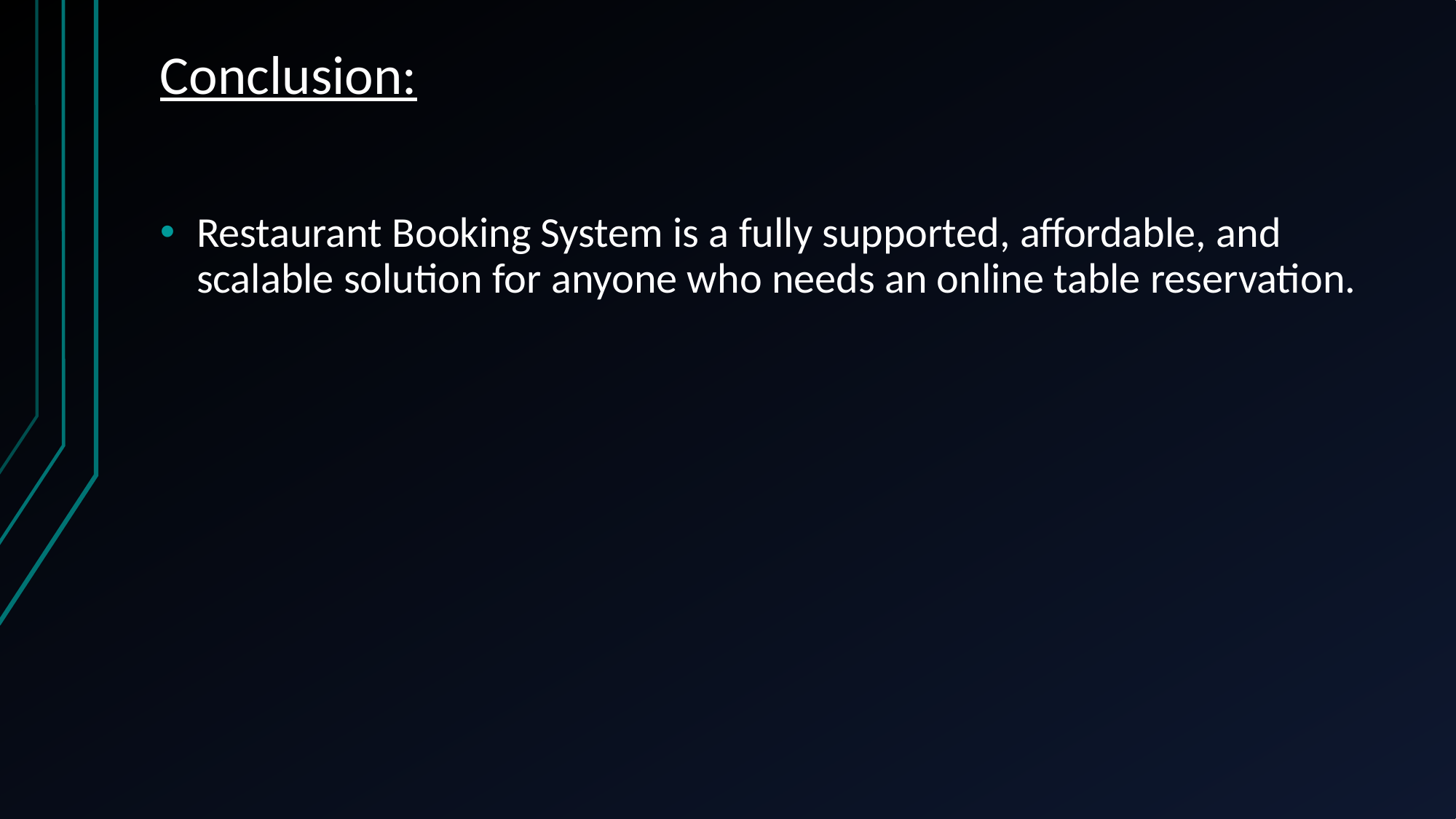

# Conclusion:
Restaurant Booking System is a fully supported, affordable, and scalable solution for anyone who needs an online table reservation.